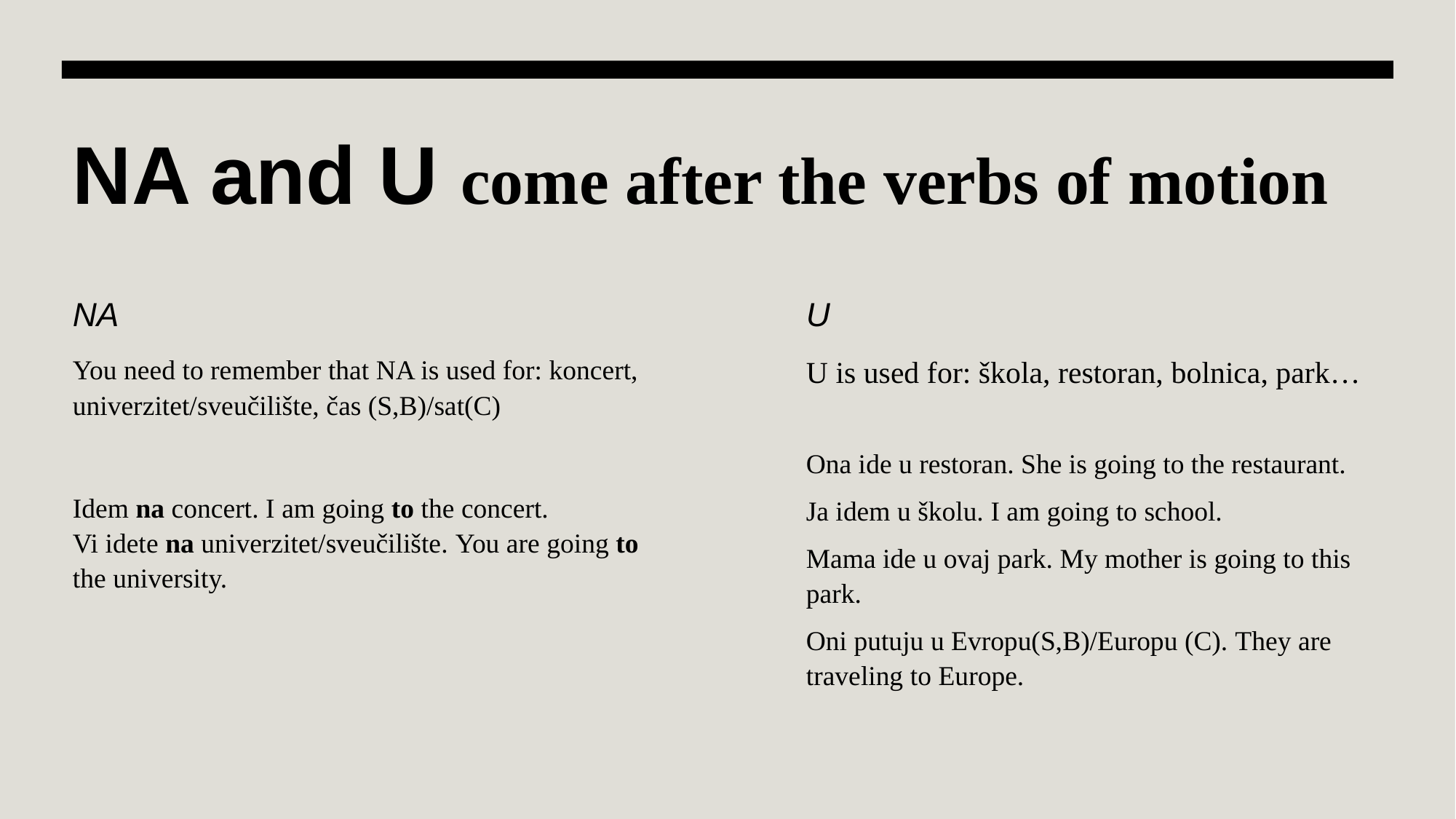

# NA and U come after the verbs of motion
NA
U
You need to remember that NA is used for: koncert, univerzitet/sveučilište, čas (S,B)/sat(C)

Idem na concert. I am going to the concert.
Vi idete na univerzitet/sveučilište. You are going to the university.

U is used for: škola, restoran, bolnica, park…

Ona ide u restoran. She is going to the restaurant.
Ja idem u školu. I am going to school.
Mama ide u ovaj park. My mother is going to this park.
Oni putuju u Evropu(S,B)/Europu (C). They are traveling to Europe.